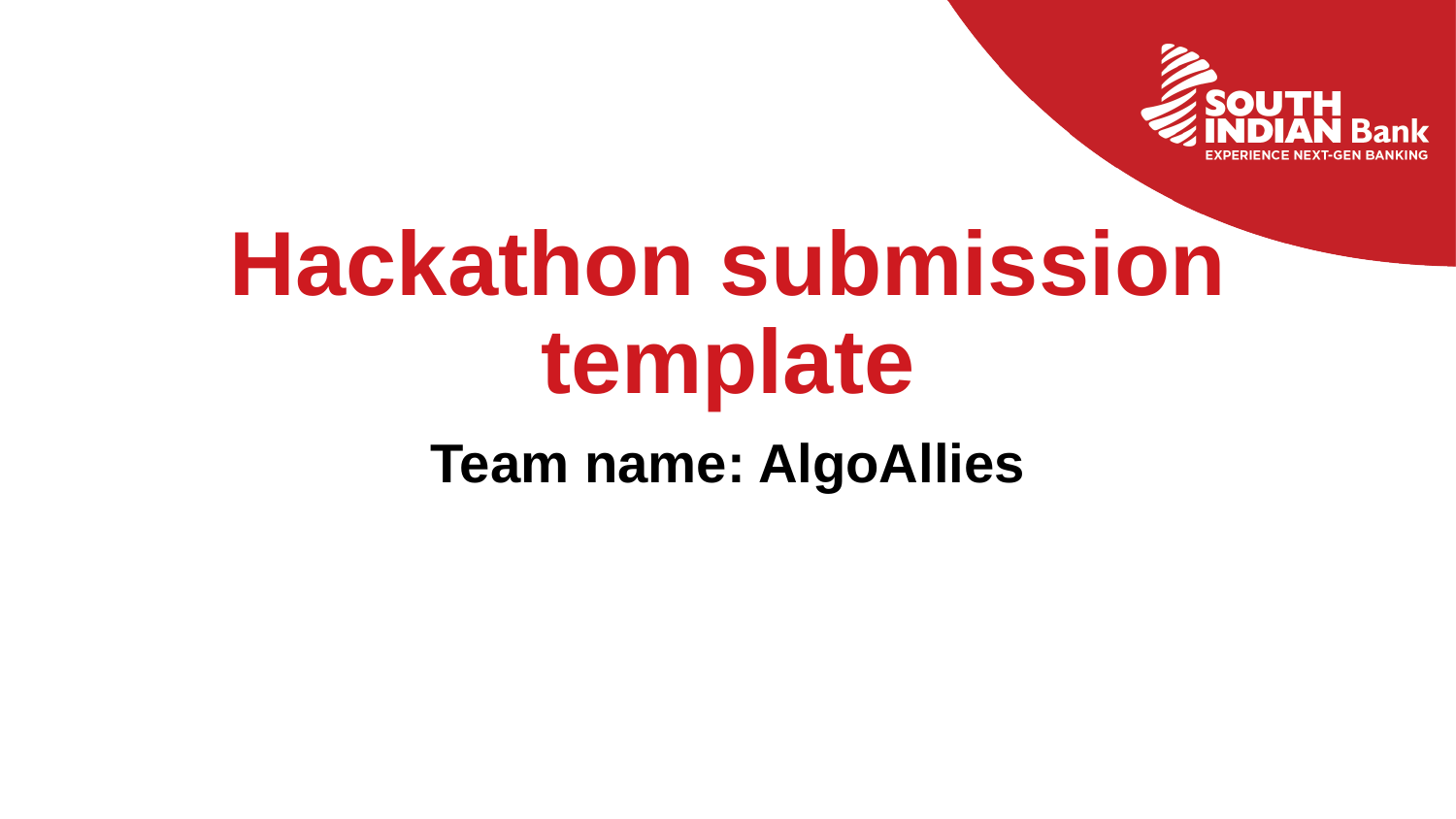

# Hackathon submission template
Team name: AlgoAllies